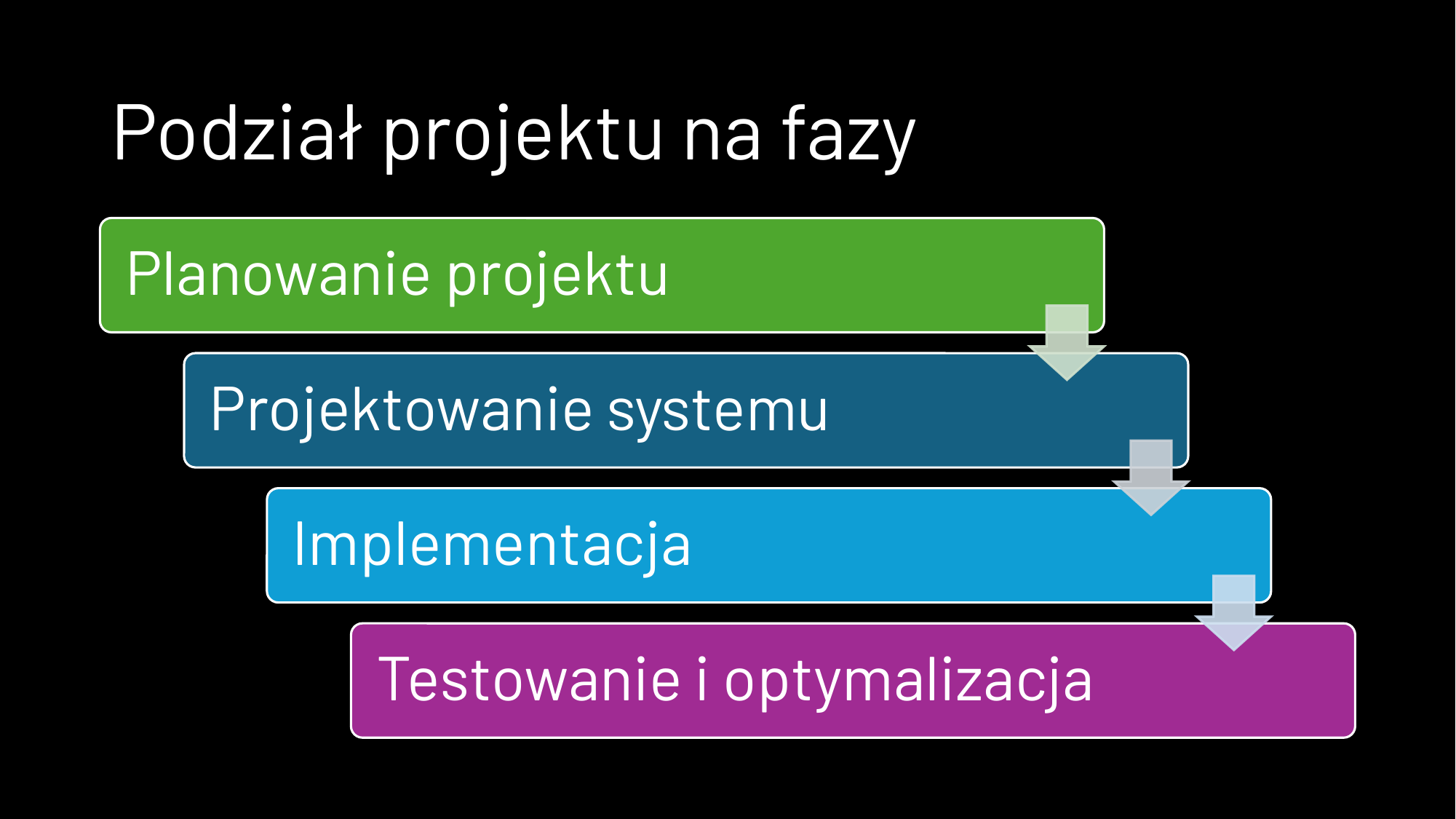

# Podział projektu na fazy
Planowanie projektu
Projektowanie systemu
Implementacja
Testowanie i optymalizacja